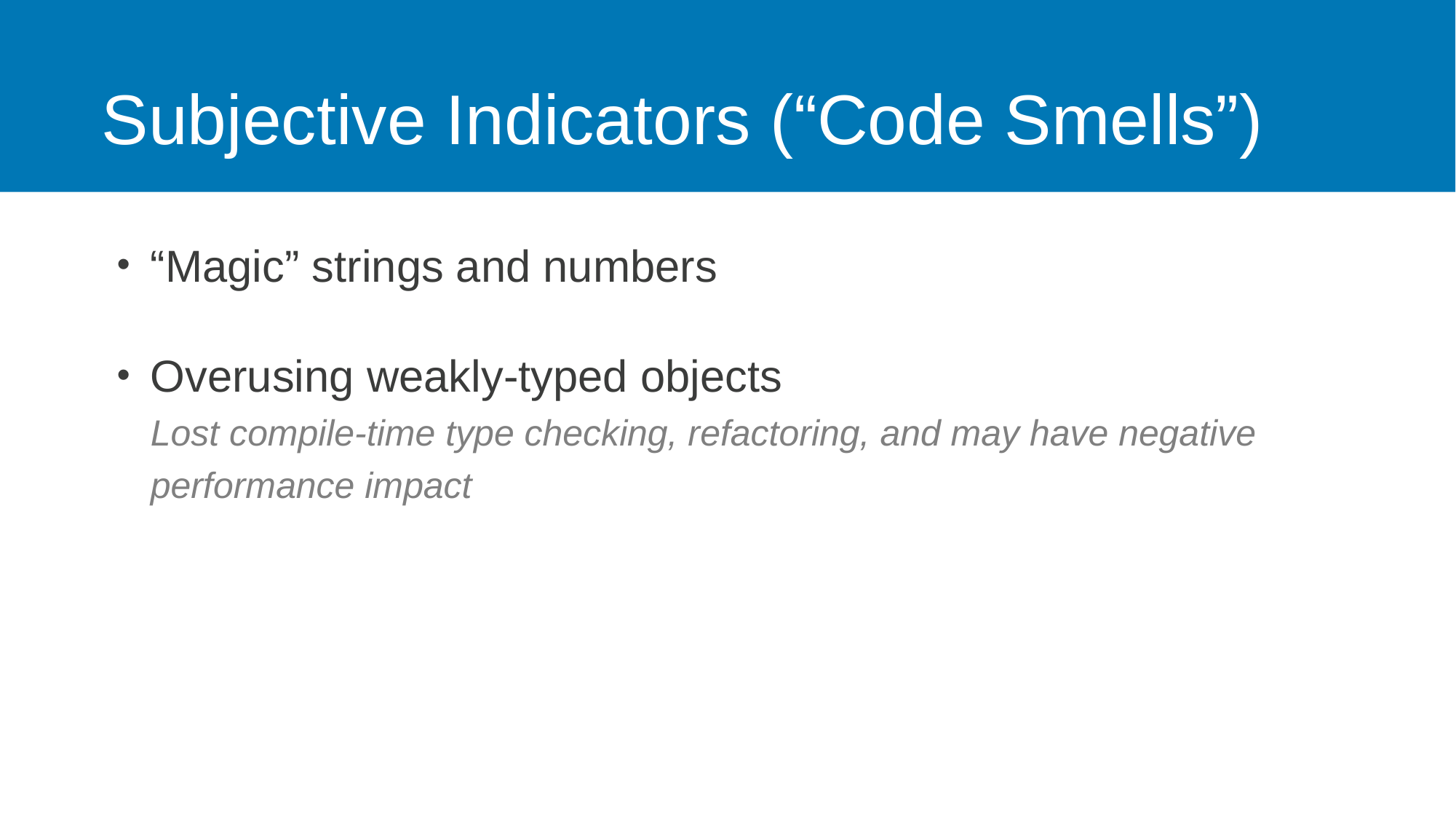

# Subjective Indicators (“Code Smells”)
“Magic” strings and numbers
Overusing weakly-typed objects
Lost compile-time type checking, refactoring, and may have negative performance impact